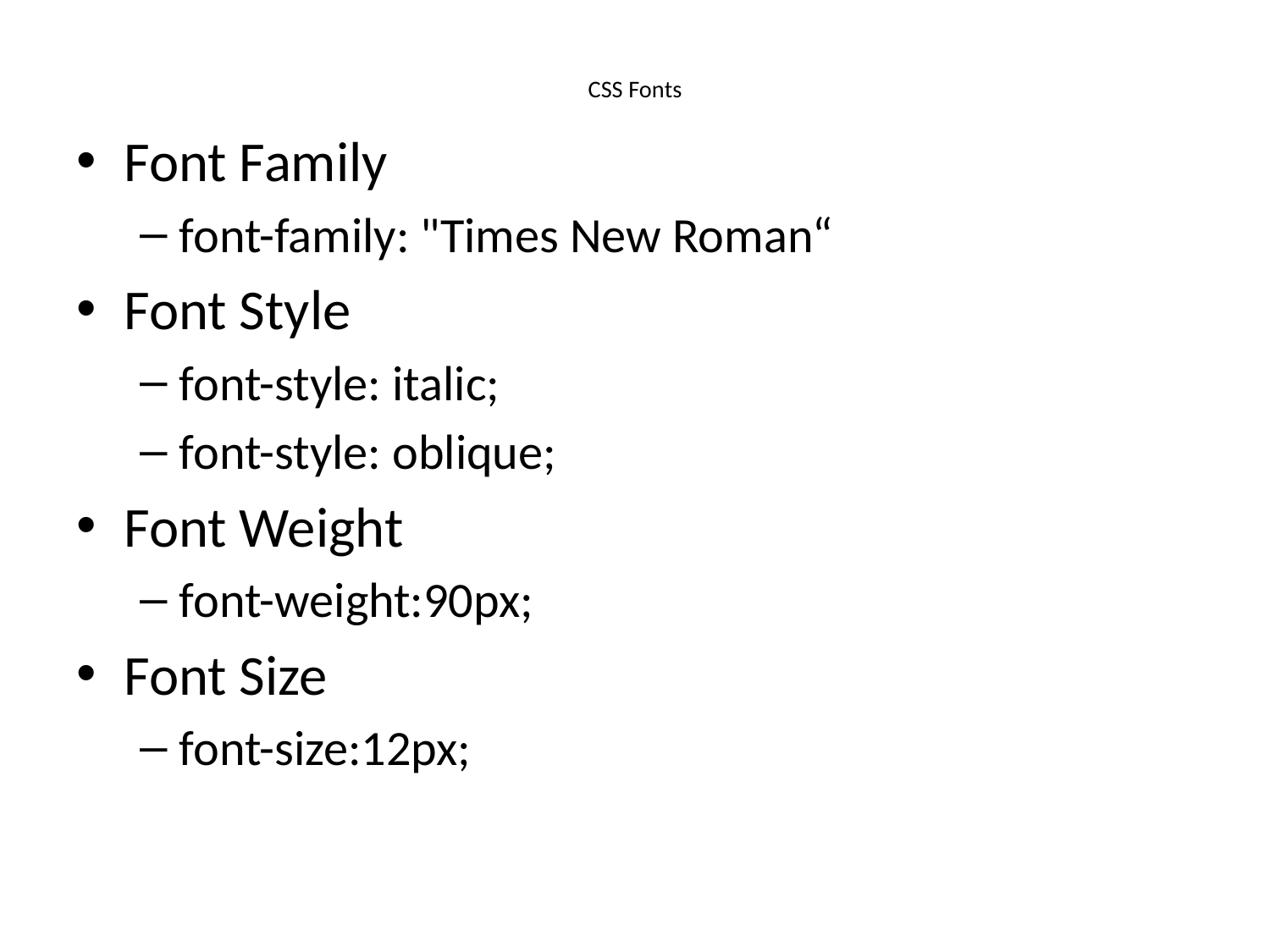

# CSS Fonts
Font Family
font-family: "Times New Roman“
Font Style
font-style: italic;
font-style: oblique;
Font Weight
font-weight:90px;
Font Size
font-size:12px;